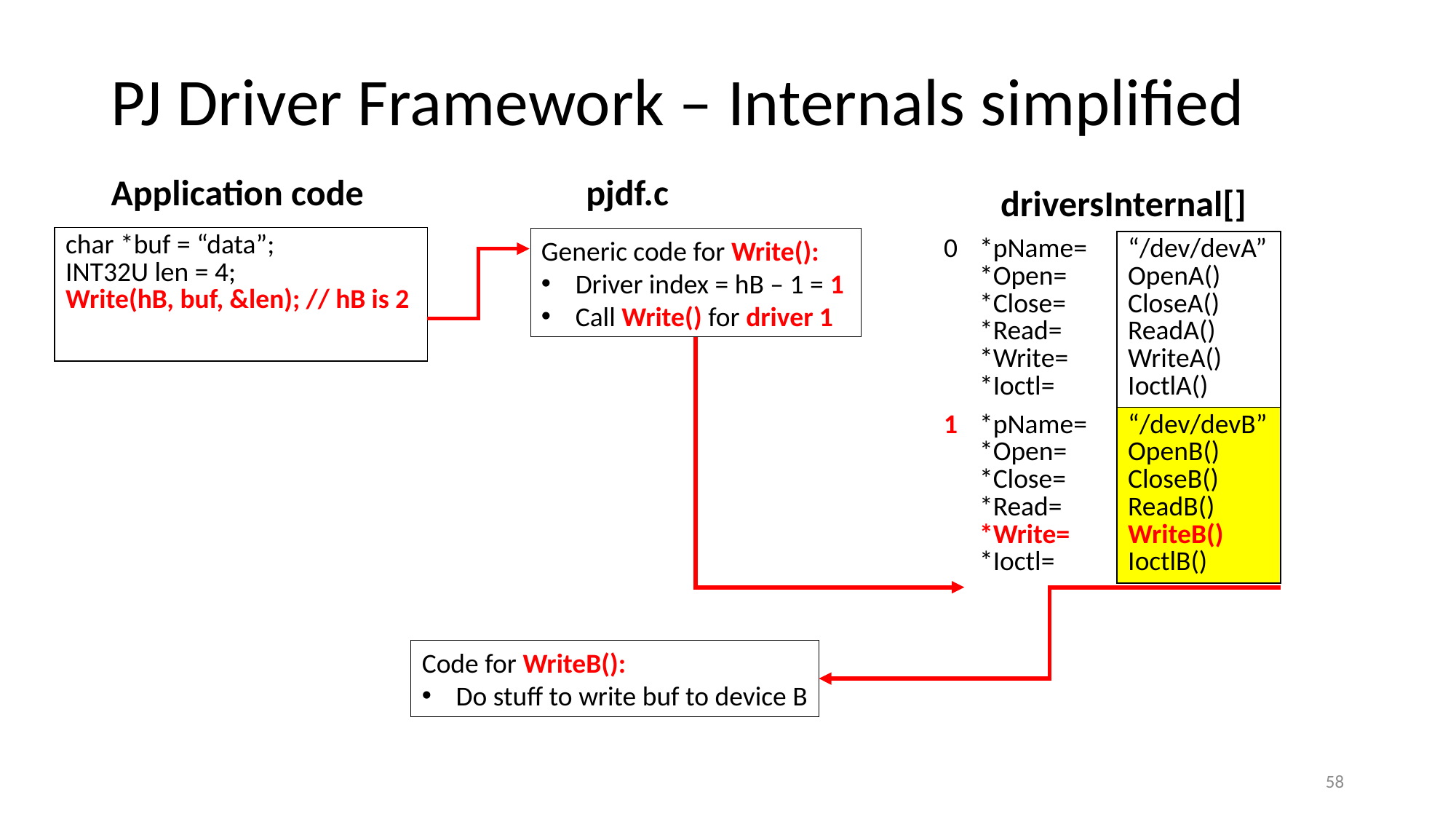

# PJ Driver Framework – Internals simplified
pjdf.c
Application code
driversInternal[]
| char \*buf = “data”; INT32U len = 4; Write(hB, buf, &len); // hB is 2 |
| --- |
Generic code for Write():
Driver index = hB – 1 = 1
Call Write() for driver 1
| 0 | \*pName= \*Open= \*Close= \*Read= \*Write= \*Ioctl= | “/dev/devA” OpenA() CloseA() ReadA() WriteA() IoctlA() |
| --- | --- | --- |
| 1 | \*pName= \*Open= \*Close= \*Read= \*Write= \*Ioctl= | “/dev/devB” OpenB() CloseB() ReadB() WriteB() IoctlB() |
Code for WriteB():
Do stuff to write buf to device B
58